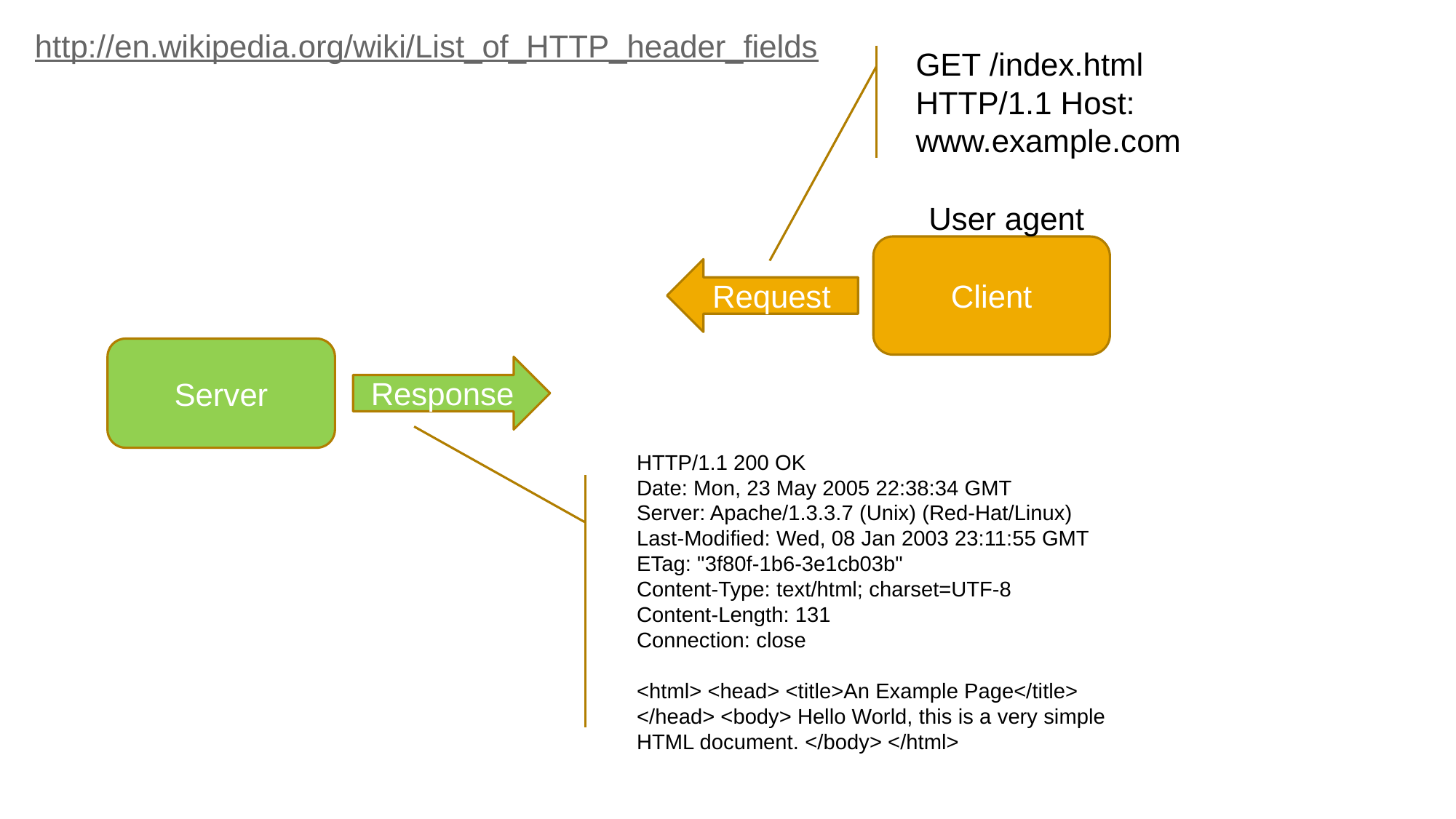

http://en.wikipedia.org/wiki/List_of_HTTP_header_fields
GET /index.html HTTP/1.1 Host: www.example.com
User agent
Client
Request
Server
Response
HTTP/1.1 200 OK
Date: Mon, 23 May 2005 22:38:34 GMT
Server: Apache/1.3.3.7 (Unix) (Red-Hat/Linux)
Last-Modified: Wed, 08 Jan 2003 23:11:55 GMT
ETag: "3f80f-1b6-3e1cb03b"
Content-Type: text/html; charset=UTF-8
Content-Length: 131
Connection: close

<html> <head> <title>An Example Page</title> </head> <body> Hello World, this is a very simple HTML document. </body> </html>